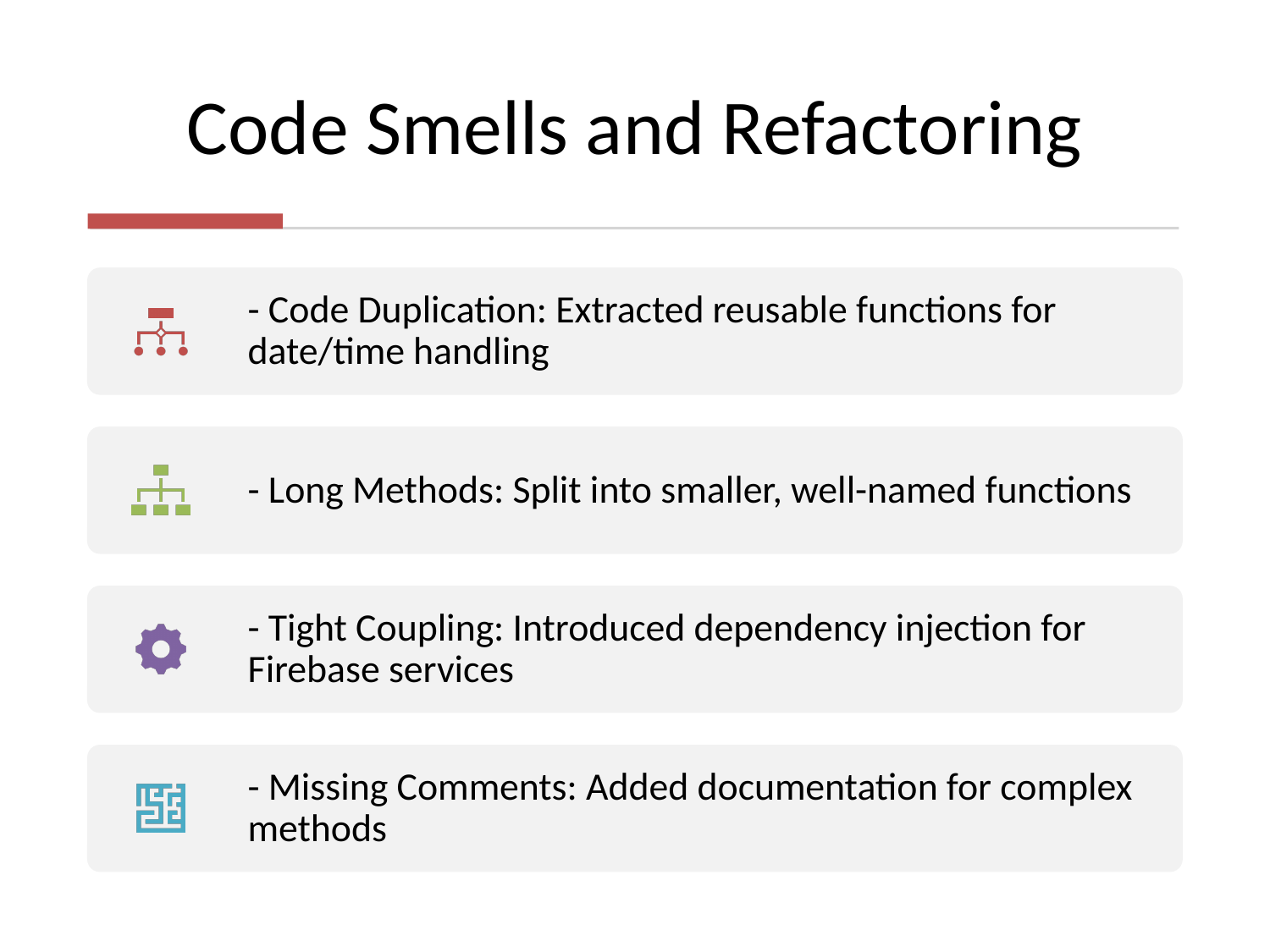

# Code Smells and Refactoring

- Code Duplication: Extracted reusable functions for date/time handling
- Long Methods: Split into smaller, well-named functions
- Tight Coupling: Introduced dependency injection for Firebase services
- Missing Comments: Added documentation for complex methods